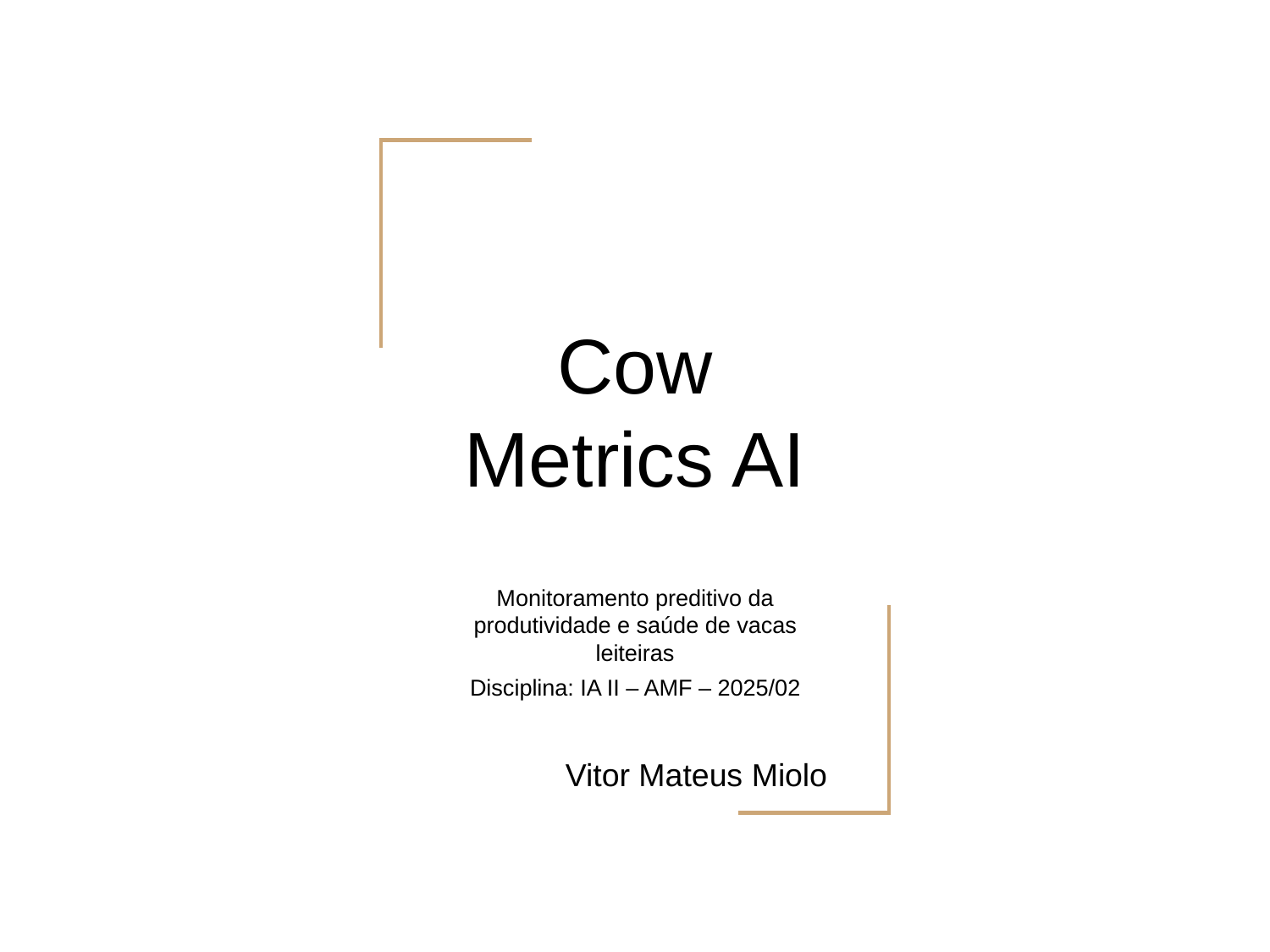

# Cow Metrics AI
Monitoramento preditivo da produtividade e saúde de vacas leiteiras
Disciplina: IA II – AMF – 2025/02
Vitor Mateus Miolo